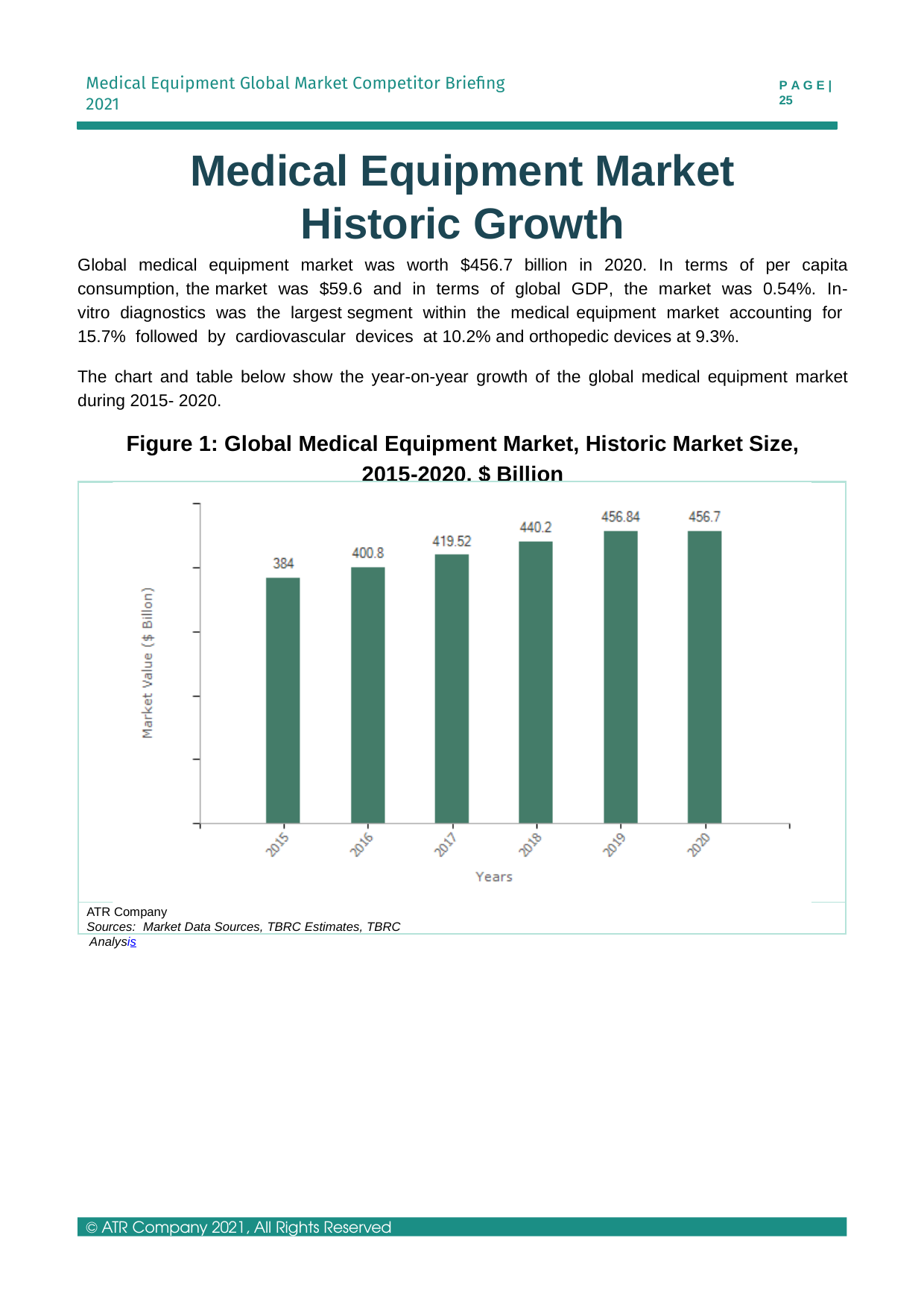

Medical Equipment Global Market Competitor Briefing 2021
P A G E | 25

Medical Equipment Market Historic Growth
Global medical equipment market was worth $456.7 billion in 2020. In terms of per capita consumption, the market  was  $59.6  and  in  terms  of  global  GDP,  the  market  was  0.54%.  In-vitro  diagnostics  was  the  largest segment  within  the  medical equipment  market  accounting  for  15.7%  followed  by  cardiovascular  devices  at 10.2% and orthopedic devices at 9.3%.

The chart and table below show the year-on-year growth of the global medical equipment market during 2015- 2020.
Figure 1: Global Medical Equipment Market, Historic Market Size, 2015-2020, $ Billion

ATR Company
Sources:  Market Data Sources, TBRC Estimates, TBRC Analysis

© ATR Company 2021, All Rights Reserved